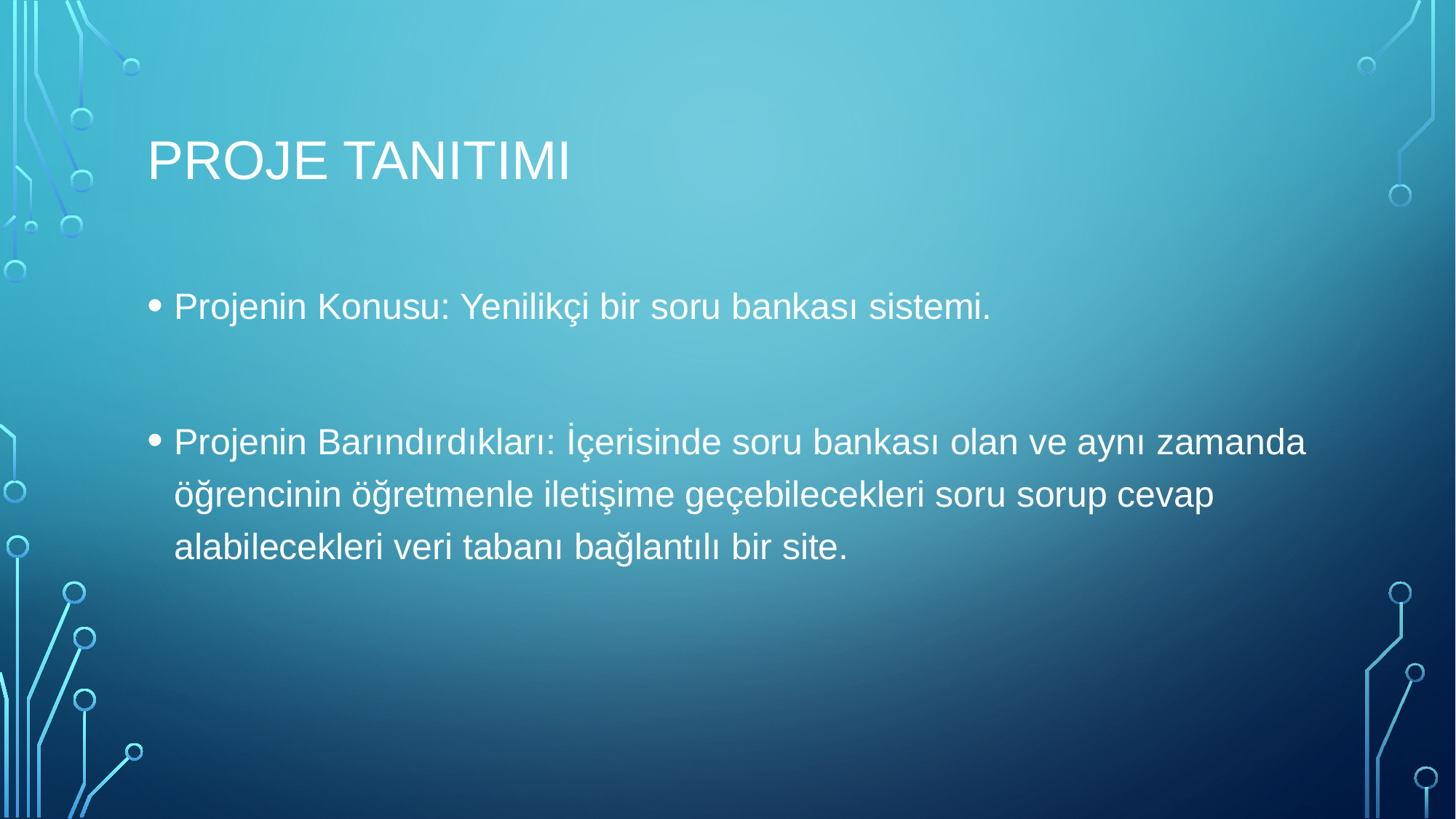

# Proje Tanıtımı
Projenin Konusu: Yenilikçi bir soru bankası sistemi.

Projenin Barındırdıkları: İçerisinde soru bankası olan ve aynı zamanda öğrencinin öğretmenle iletişime geçebilecekleri soru sorup cevap alabilecekleri veri tabanı bağlantılı bir site.